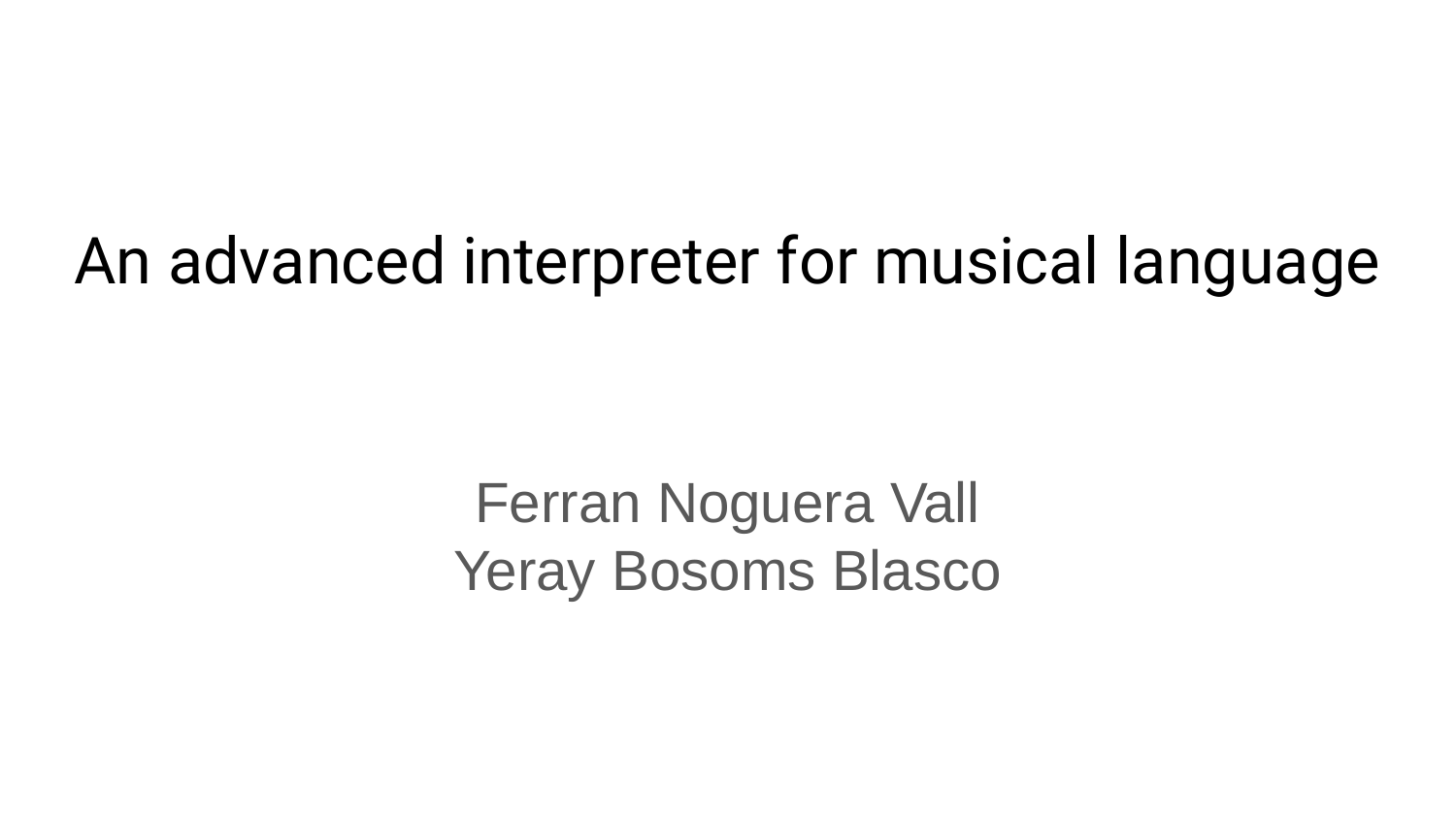

# An advanced interpreter for musical language

Ferran Noguera Vall
Yeray Bosoms Blasco